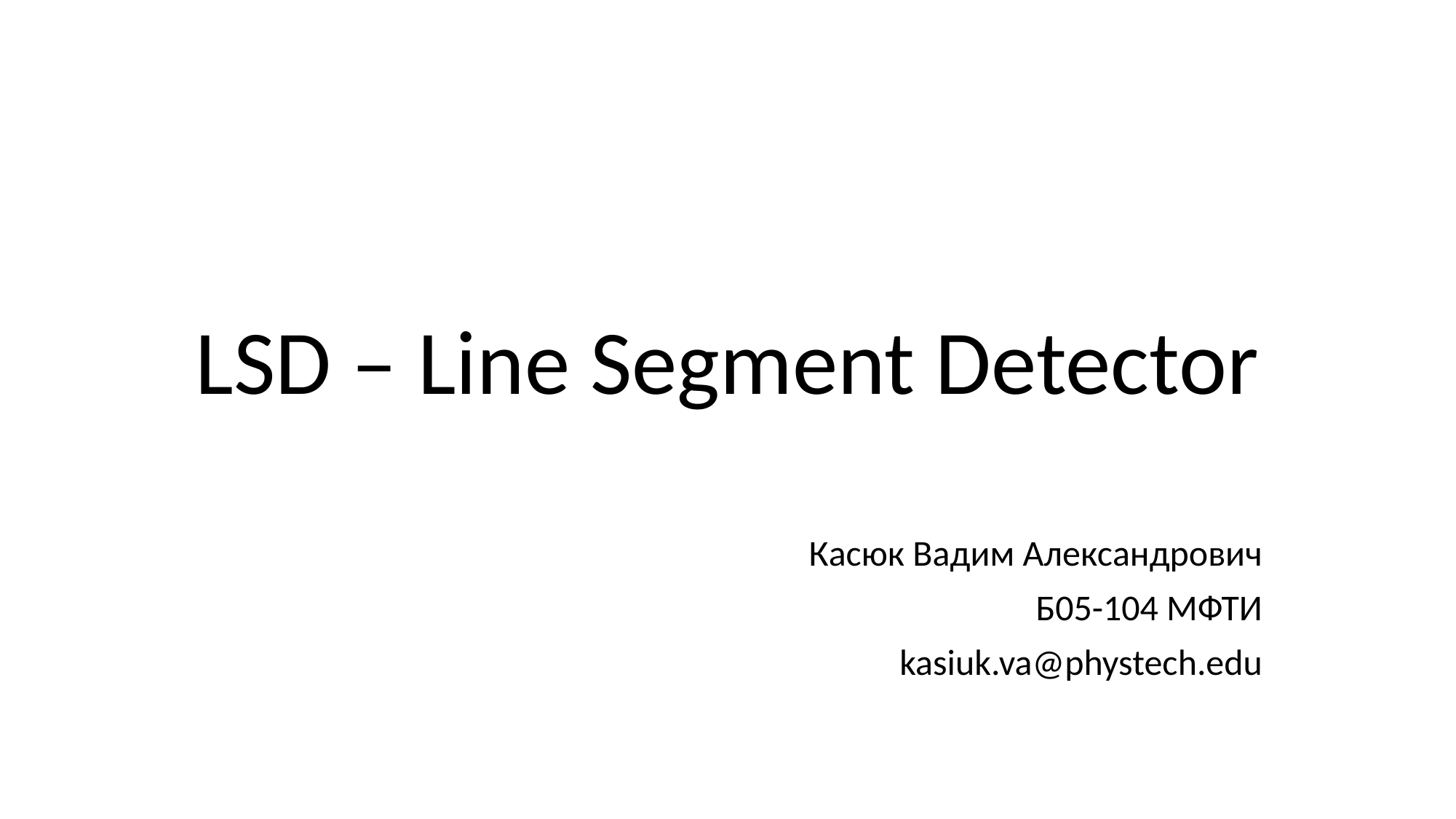

# LSD – Line Segment Detector
Касюк Вадим Александрович
Б05-104 МФТИ
kasiuk.va@phystech.edu